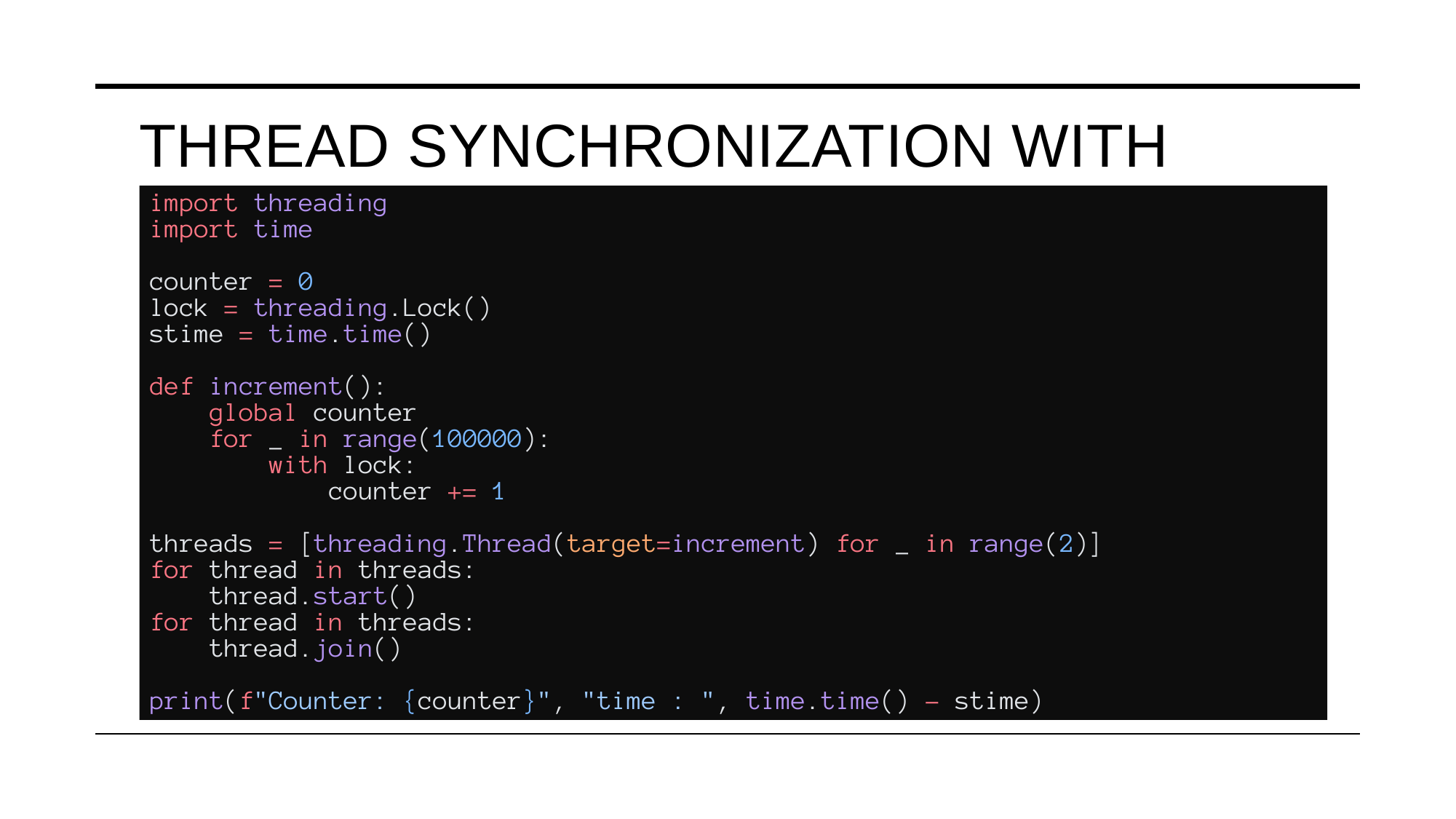

# Thread Synchronization with Locks
import threading
import time
counter = 0
lock = threading.Lock()
stime = time.time()
def increment():
    global counter
    for _ in range(100000):
        with lock:
            counter += 1
threads = [threading.Thread(target=increment) for _ in range(2)]
for thread in threads:
    thread.start()
for thread in threads:
    thread.join()
print(f"Counter: {counter}", "time : ", time.time() - stime)